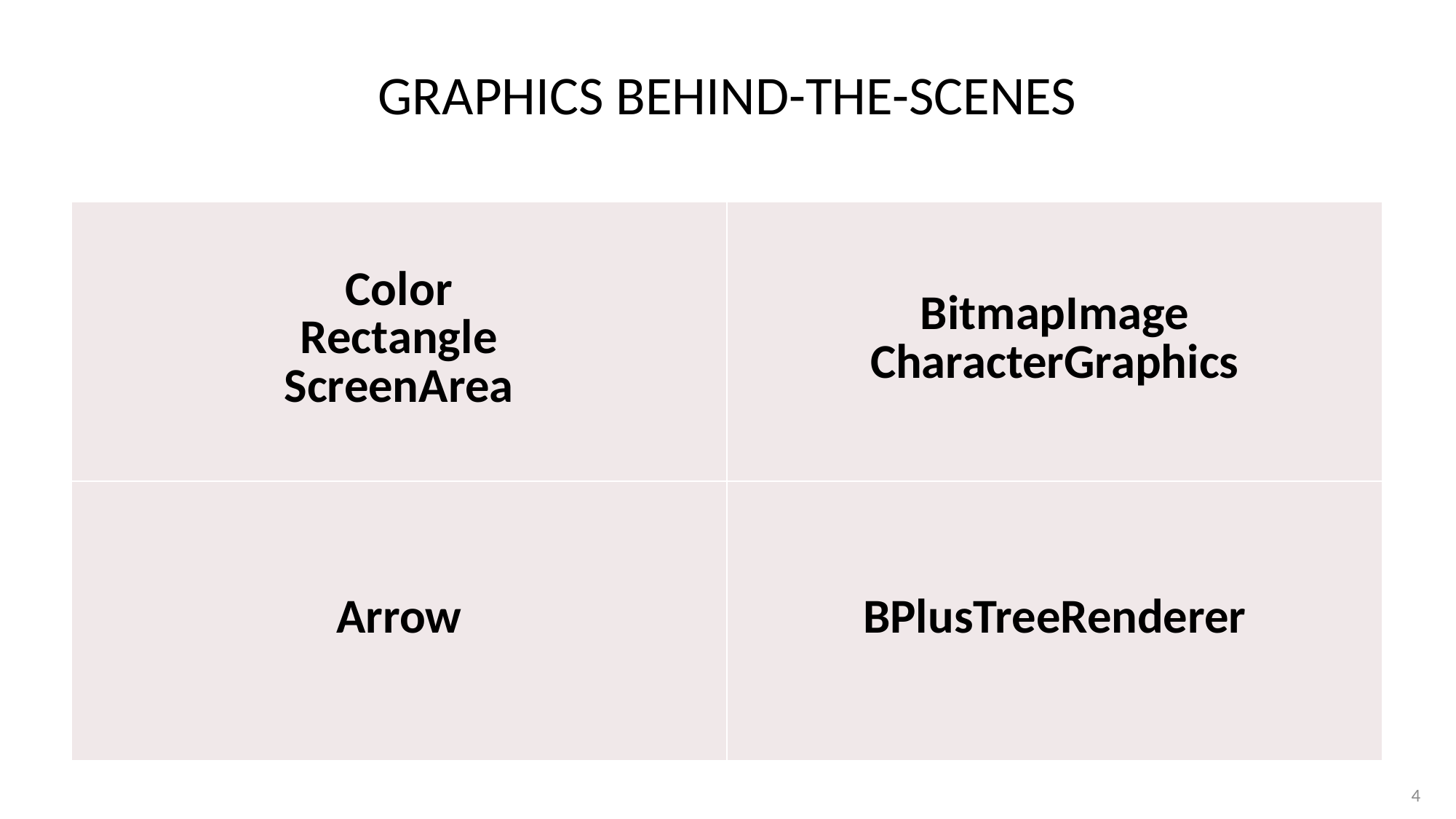

# Graphics behind-the-scenes
| Color Rectangle ScreenArea | BitmapImage CharacterGraphics |
| --- | --- |
| Arrow | BPlusTreeRenderer |

4